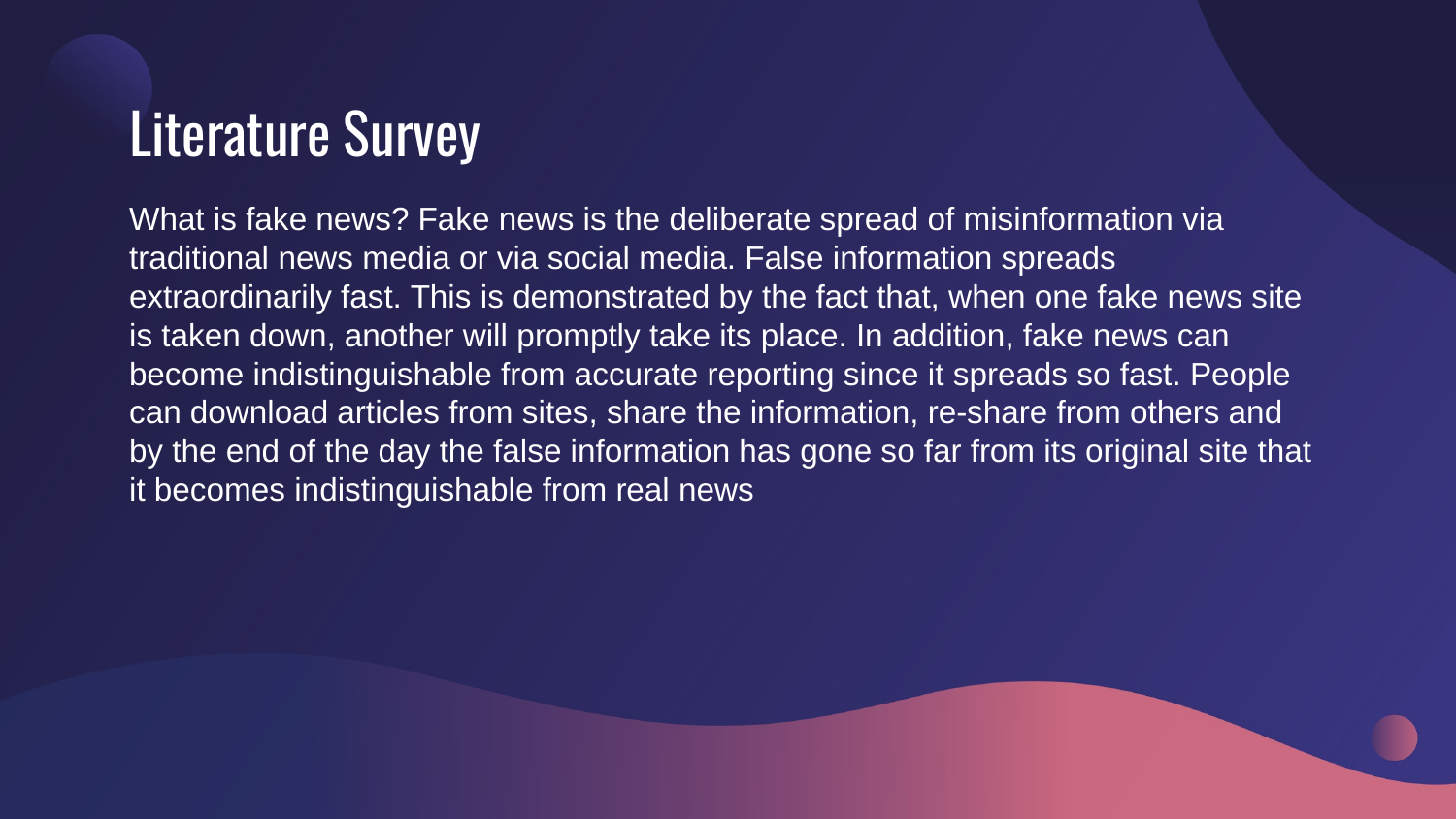

# Literature Survey
What is fake news? Fake news is the deliberate spread of misinformation via traditional news media or via social media. False information spreads extraordinarily fast. This is demonstrated by the fact that, when one fake news site is taken down, another will promptly take its place. In addition, fake news can become indistinguishable from accurate reporting since it spreads so fast. People can download articles from sites, share the information, re-share from others and by the end of the day the false information has gone so far from its original site that it becomes indistinguishable from real news